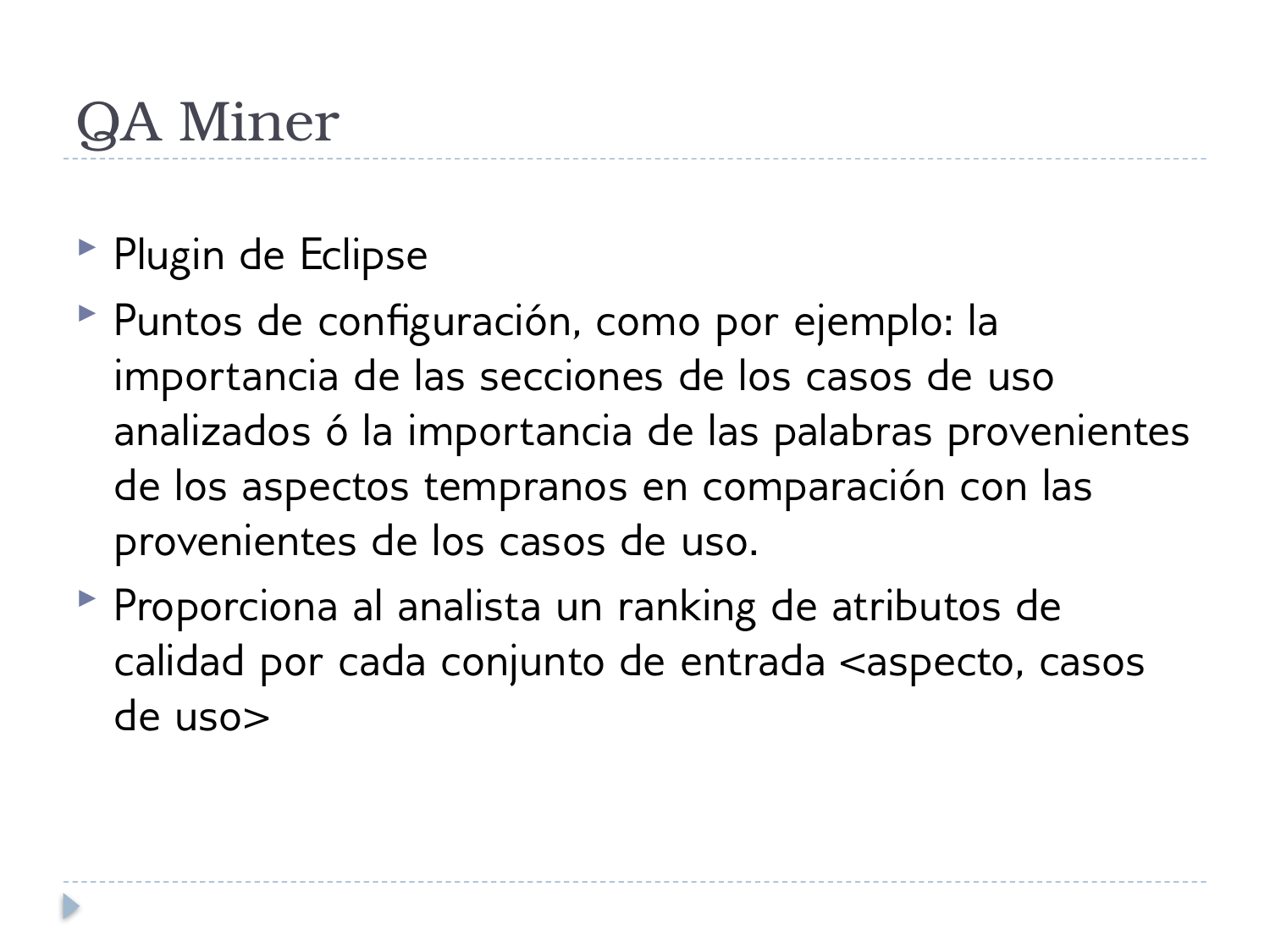

# QA Miner
Plugin de Eclipse
Puntos de configuración, como por ejemplo: la importancia de las secciones de los casos de uso analizados ó la importancia de las palabras provenientes de los aspectos tempranos en comparación con las provenientes de los casos de uso.
Proporciona al analista un ranking de atributos de calidad por cada conjunto de entrada <aspecto, casos de uso>